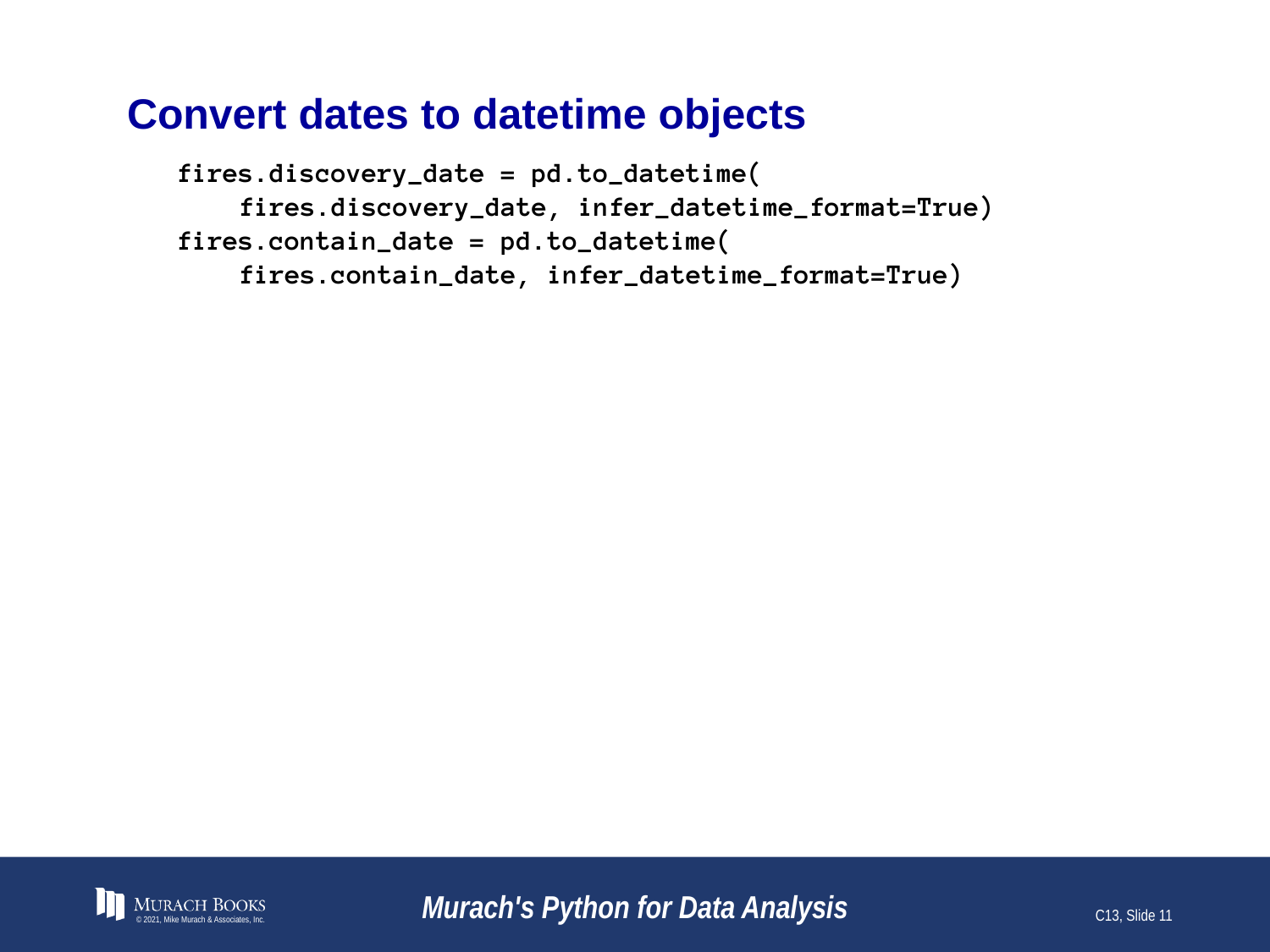

# Convert dates to datetime objects
fires.discovery_date = pd.to_datetime(
    fires.discovery_date, infer_datetime_format=True)
fires.contain_date = pd.to_datetime(
    fires.contain_date, infer_datetime_format=True)

© 2021, Mike Murach & Associates, Inc.
Murach's Python for Data Analysis

C13, Slide 11